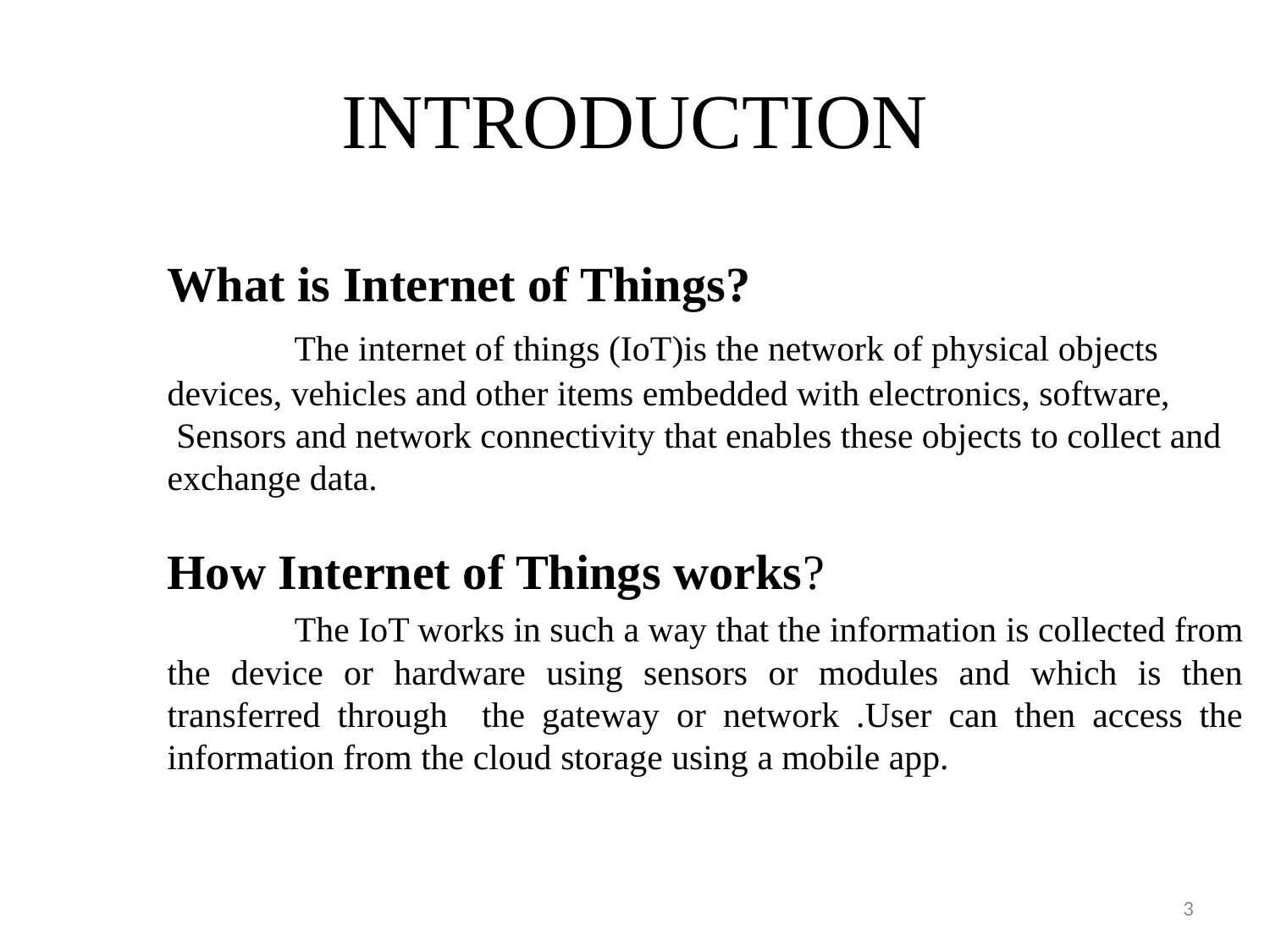

# INTRODUCTION
What is Internet of Things?
	The internet of things (IoT)is the network of physical objects devices, vehicles and other items embedded with electronics, software,
 Sensors and network connectivity that enables these objects to collect and exchange data.

How Internet of Things works?
 	The IoT works in such a way that the information is collected from the device or hardware using sensors or modules and which is then transferred through  the gateway or network .User can then access the information from the cloud storage using a mobile app.

3